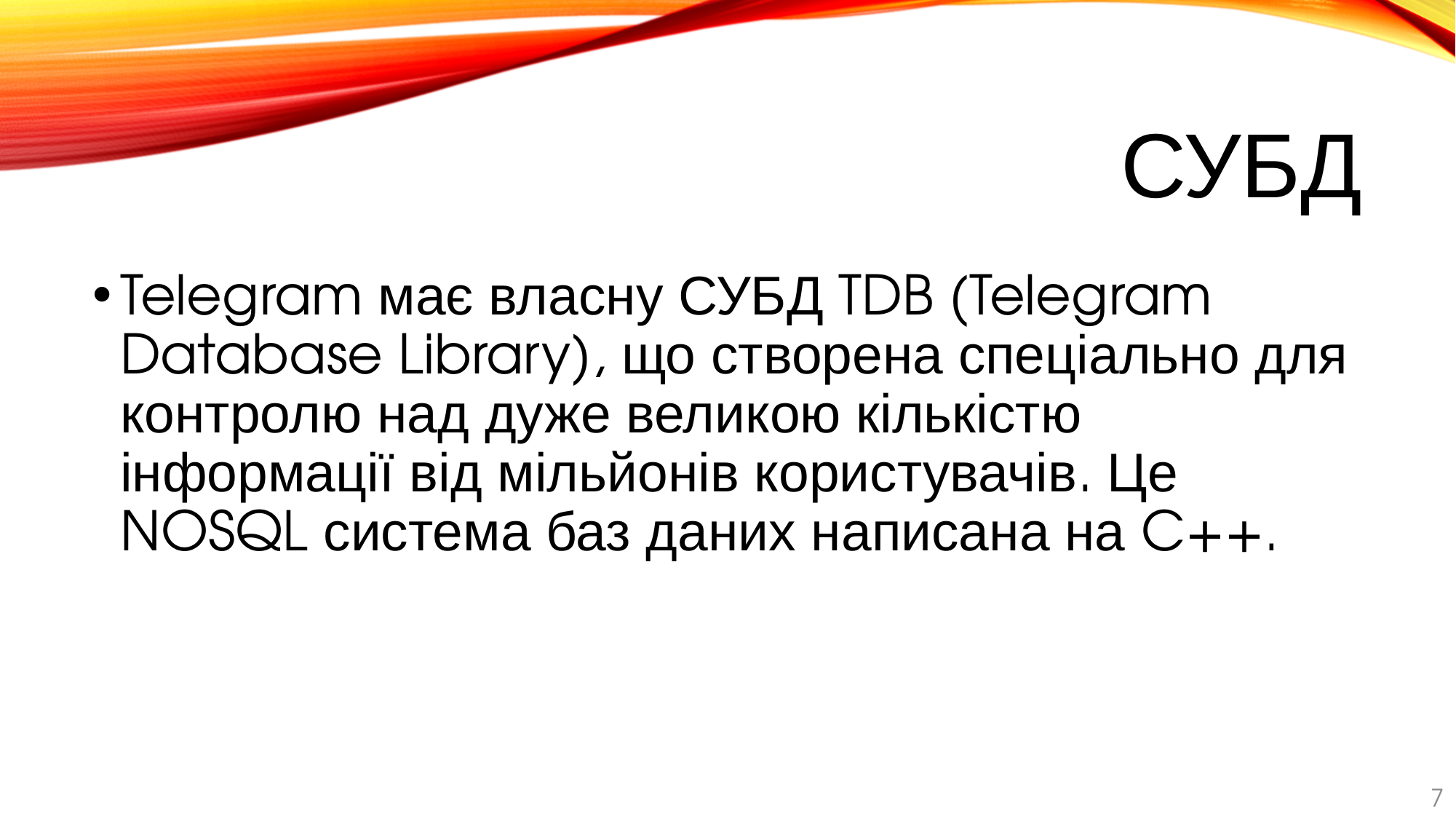

# СУБД
Telegram має власну СУБД TDB (Telegram Database Library), що створена спеціально для контролю над дуже великою кількістю інформації від мільйонів користувачів. Це NOSQL система баз даних написана на C++.

7